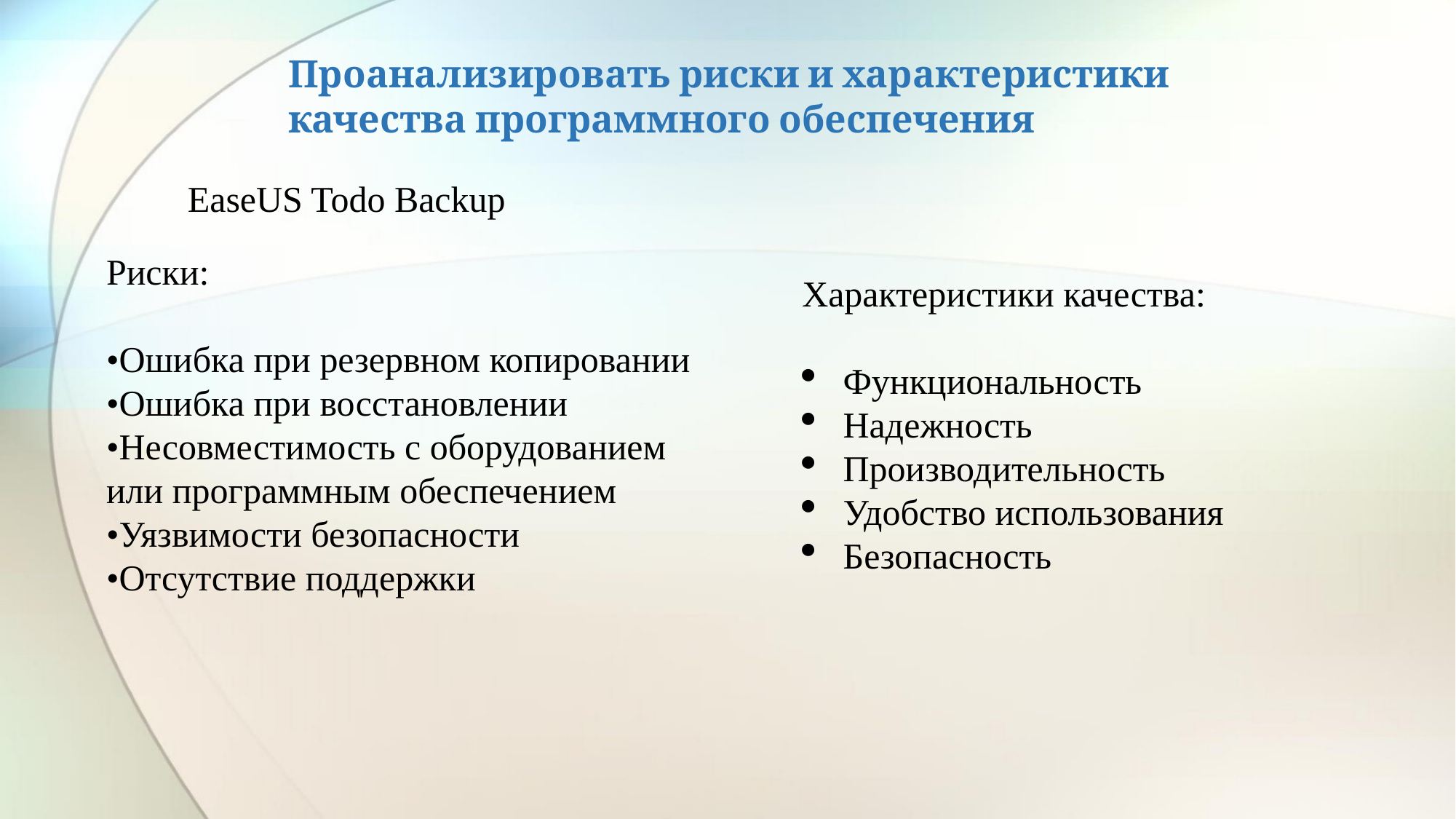

# Проанализировать риски и характеристики качества программного обеспечения
EaseUS Todo Backup
Риски:

•Ошибка при резервном копировании
•Ошибка при восстановлении
•Несовместимость с оборудованием или программным обеспечением
•Уязвимости безопасности
•Отсутствие поддержки
Характеристики качества:

Функциональность
Надежность
Производительность
Удобство использования
Безопасность